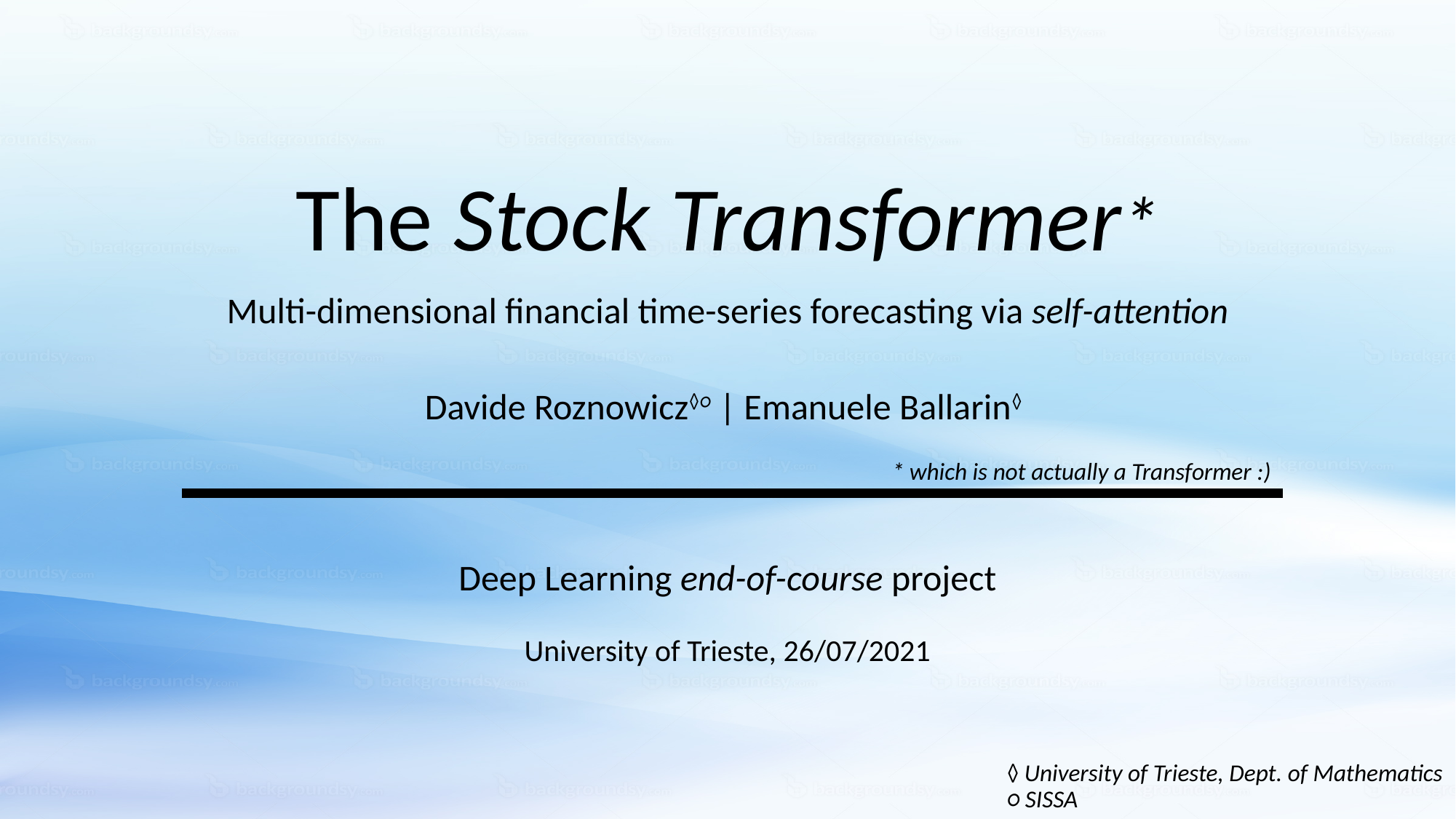

# The Stock Transformer*
Multi-dimensional financial time-series forecasting via self-attention
Davide Roznowicz◊○ | Emanuele Ballarin◊
* which is not actually a Transformer :)
Deep Learning end-of-course project

University of Trieste, 26/07/2021
◊ University of Trieste, Dept. of Mathematics
○ SISSA